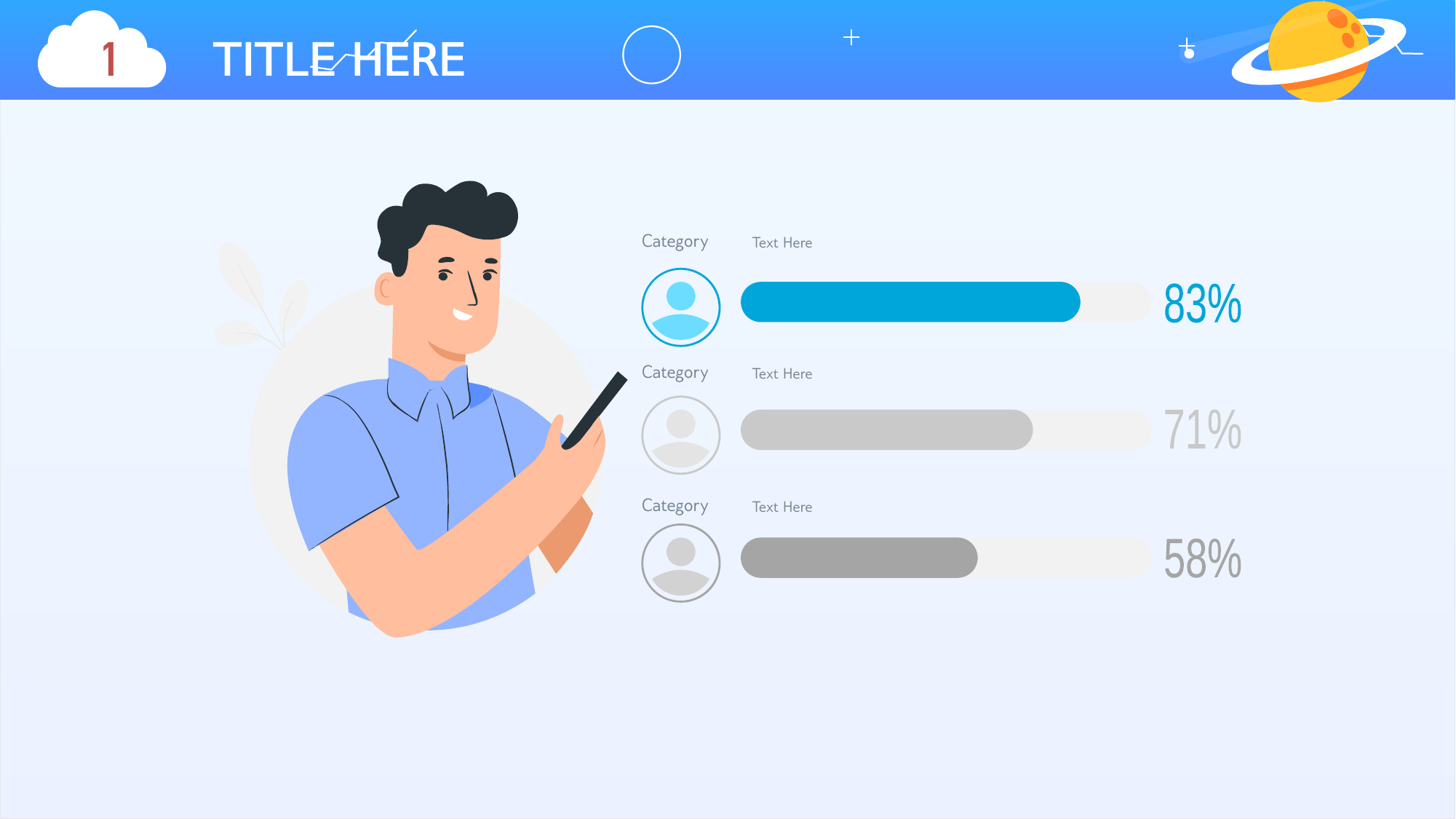

1      TITLE HERE

Category
Text Here

83%

Category

Text Here

71%

Category
Text Here

58%